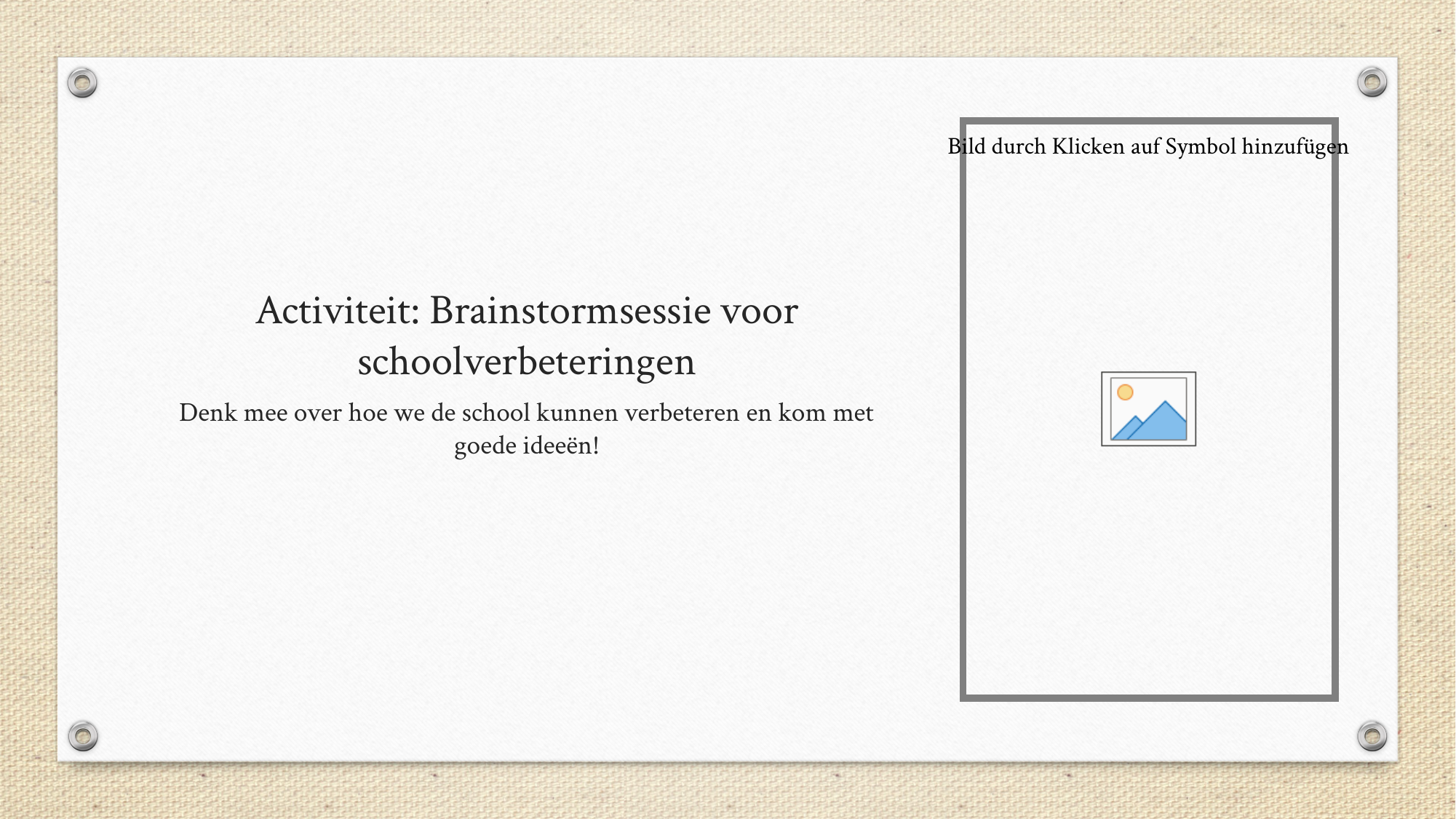

# Activiteit: Brainstormsessie voor schoolverbeteringen
Denk mee over hoe we de school kunnen verbeteren en kom met goede ideeën!